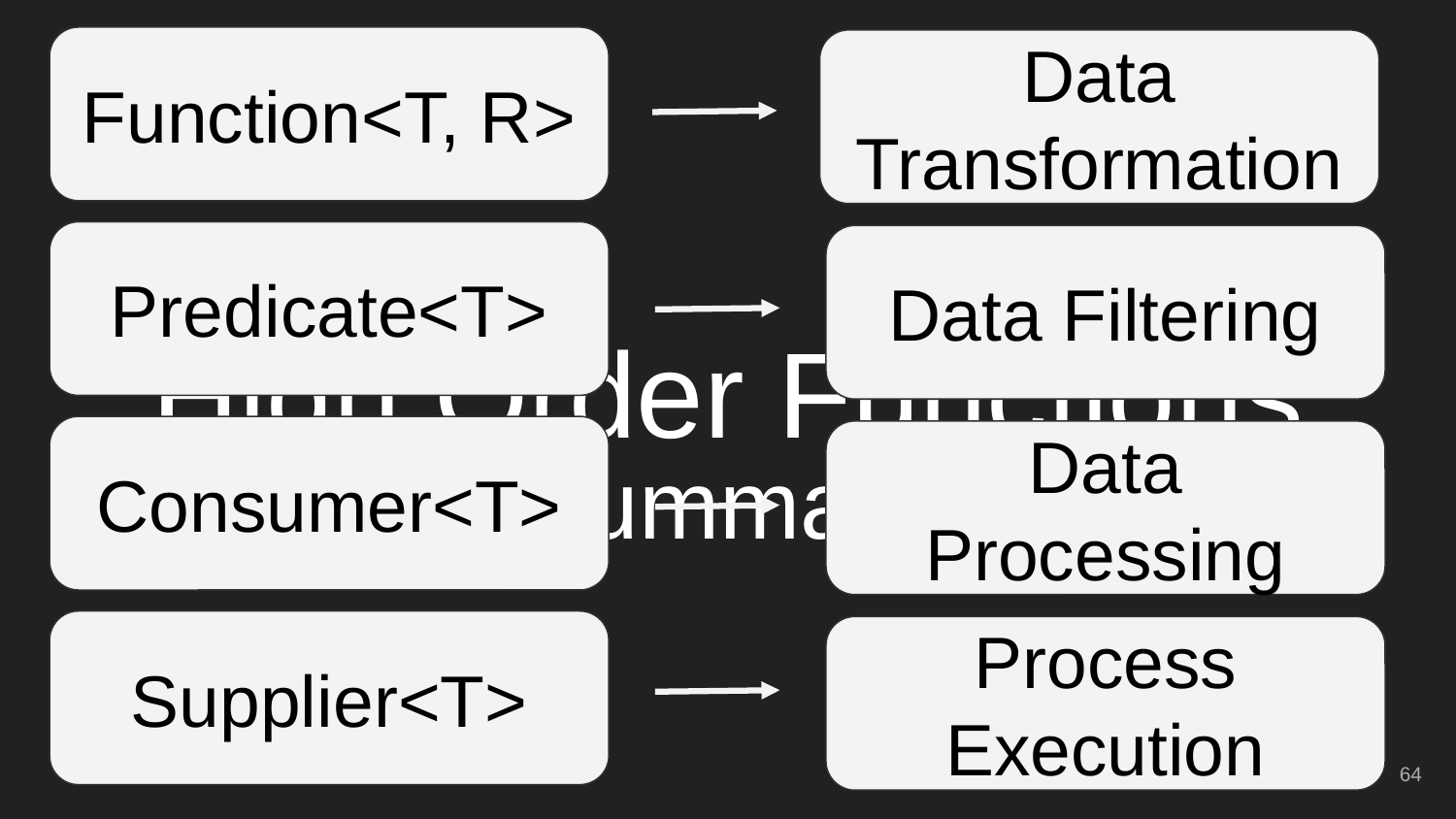

Function<T, R>
Data
Transformation
Predicate<T>
Data Filtering
High Order Functions
Consumer<T>
Data Processing
# Summary
Supplier<T>
Process Execution
64